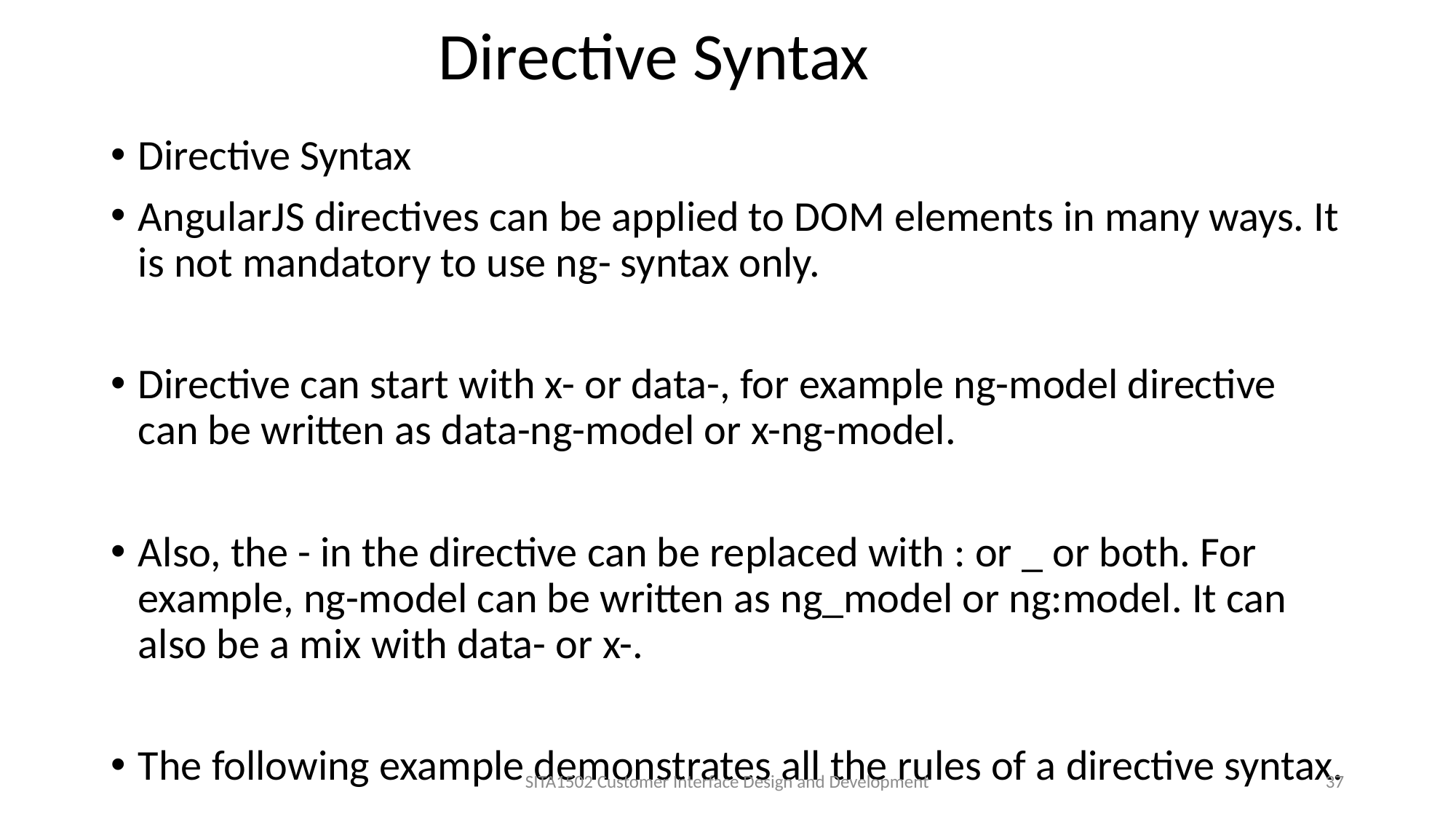

# Directive Syntax
Directive Syntax
AngularJS directives can be applied to DOM elements in many ways. It is not mandatory to use ng- syntax only.

Directive can start with x- or data-, for example ng-model directive can be written as data-ng-model or x-ng-model.

Also, the - in the directive can be replaced with : or _ or both. For example, ng-model can be written as ng_model or ng:model. It can also be a mix with data- or x-.

The following example demonstrates all the rules of a directive syntax.
SITA1502 Customer Interface Design and Development
37